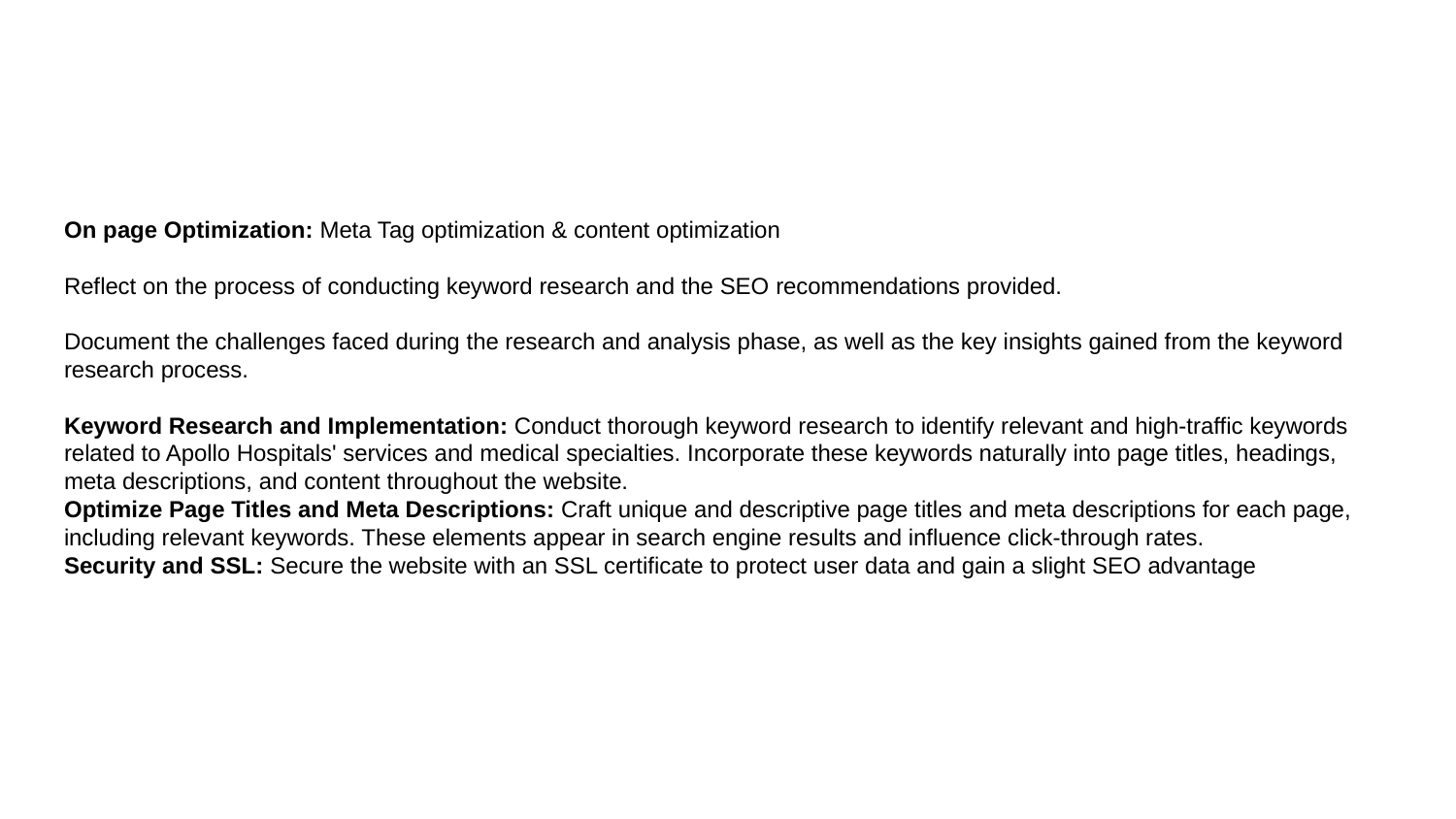

# On page Optimization: Meta Tag optimization & content optimization Reflect on the process of conducting keyword research and the SEO recommendations provided. Document the challenges faced during the research and analysis phase, as well as the key insights gained from the keyword research process. Keyword Research and Implementation: Conduct thorough keyword research to identify relevant and high-traffic keywords related to Apollo Hospitals' services and medical specialties. Incorporate these keywords naturally into page titles, headings, meta descriptions, and content throughout the website. Optimize Page Titles and Meta Descriptions: Craft unique and descriptive page titles and meta descriptions for each page, including relevant keywords. These elements appear in search engine results and influence click-through rates. Security and SSL: Secure the website with an SSL certificate to protect user data and gain a slight SEO advantage